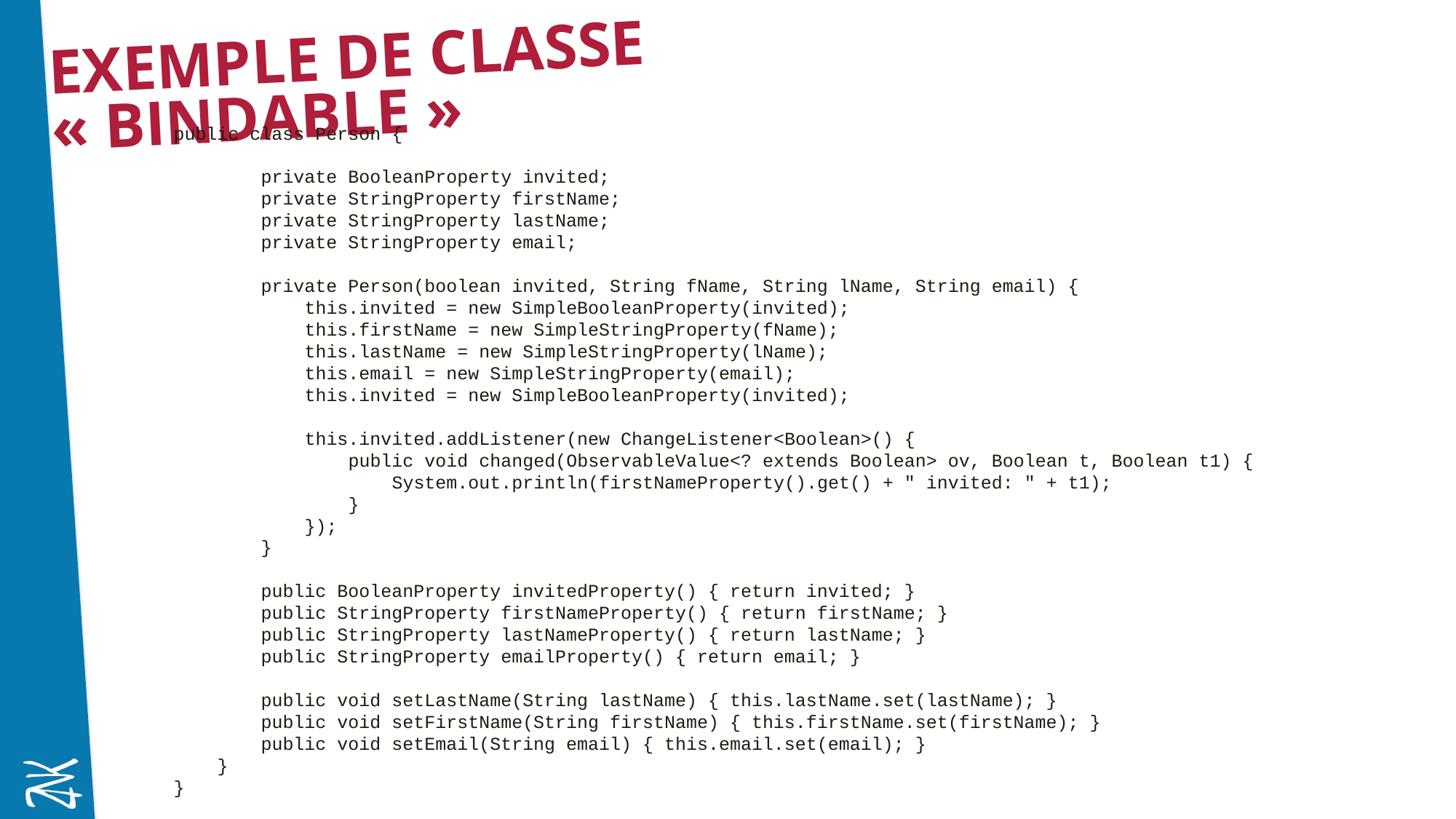

# Exemple de classe « bindable »
public class Person {

        private BooleanProperty invited;
        private StringProperty firstName;
        private StringProperty lastName;
        private StringProperty email;

        private Person(boolean invited, String fName, String lName, String email) {
            this.invited = new SimpleBooleanProperty(invited);
            this.firstName = new SimpleStringProperty(fName);
            this.lastName = new SimpleStringProperty(lName);
            this.email = new SimpleStringProperty(email);
            this.invited = new SimpleBooleanProperty(invited);

            this.invited.addListener(new ChangeListener<Boolean>() {
                public void changed(ObservableValue<? extends Boolean> ov, Boolean t, Boolean t1) {
                    System.out.println(firstNameProperty().get() + " invited: " + t1);
                }
            });
        }

        public BooleanProperty invitedProperty() { return invited; }
        public StringProperty firstNameProperty() { return firstName; }
        public StringProperty lastNameProperty() { return lastName; }
        public StringProperty emailProperty() { return email; }

        public void setLastName(String lastName) { this.lastName.set(lastName); }
        public void setFirstName(String firstName) { this.firstName.set(firstName); }
        public void setEmail(String email) { this.email.set(email); }
    }
}